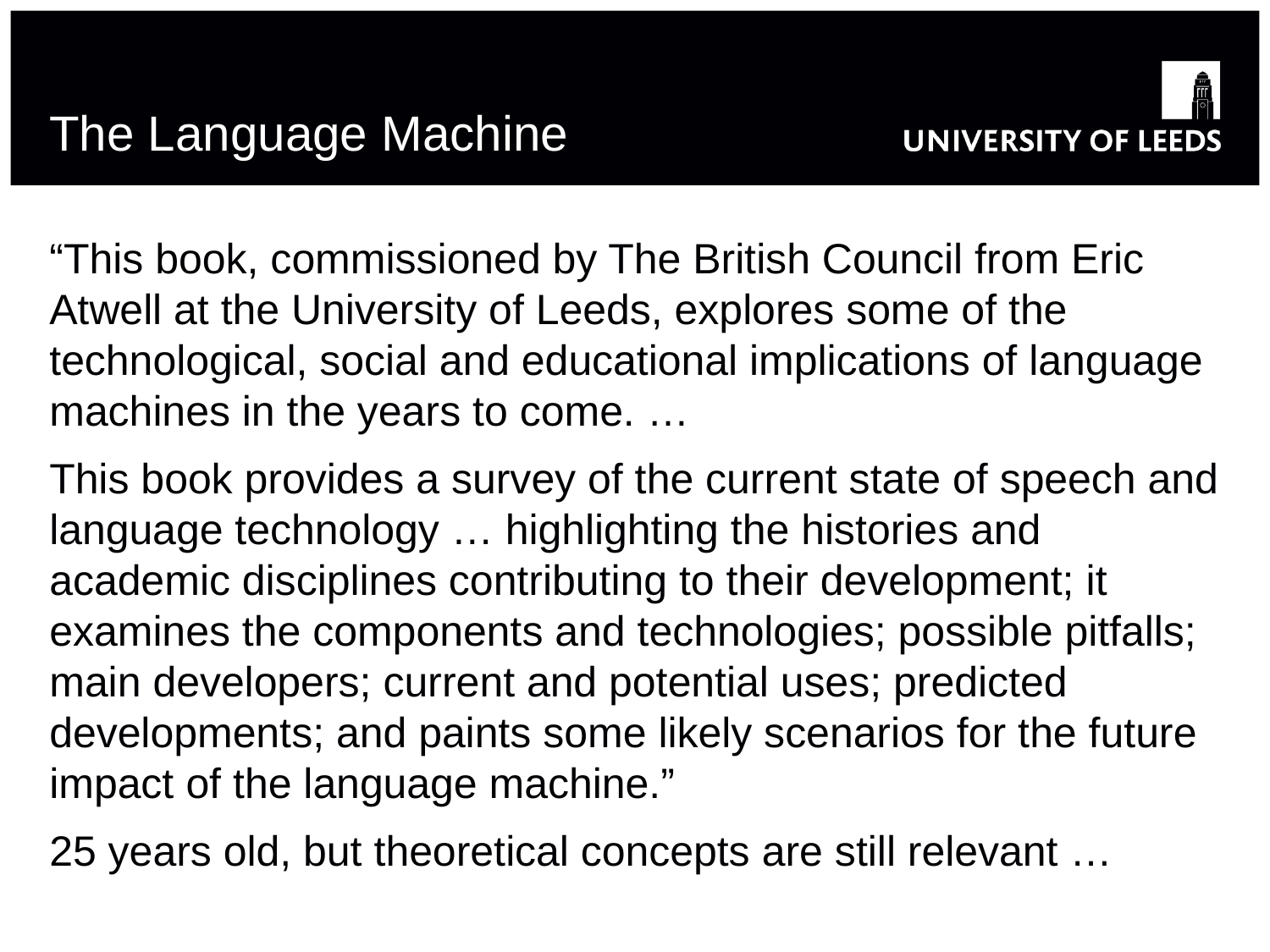

# The Language Machine
“This book, commissioned by The British Council from Eric Atwell at the University of Leeds, explores some of the technological, social and educational implications of language machines in the years to come. …
This book provides a survey of the current state of speech and language technology … highlighting the histories and academic disciplines contributing to their development; it examines the components and technologies; possible pitfalls; main developers; current and potential uses; predicted developments; and paints some likely scenarios for the future impact of the language machine.”
25 years old, but theoretical concepts are still relevant …